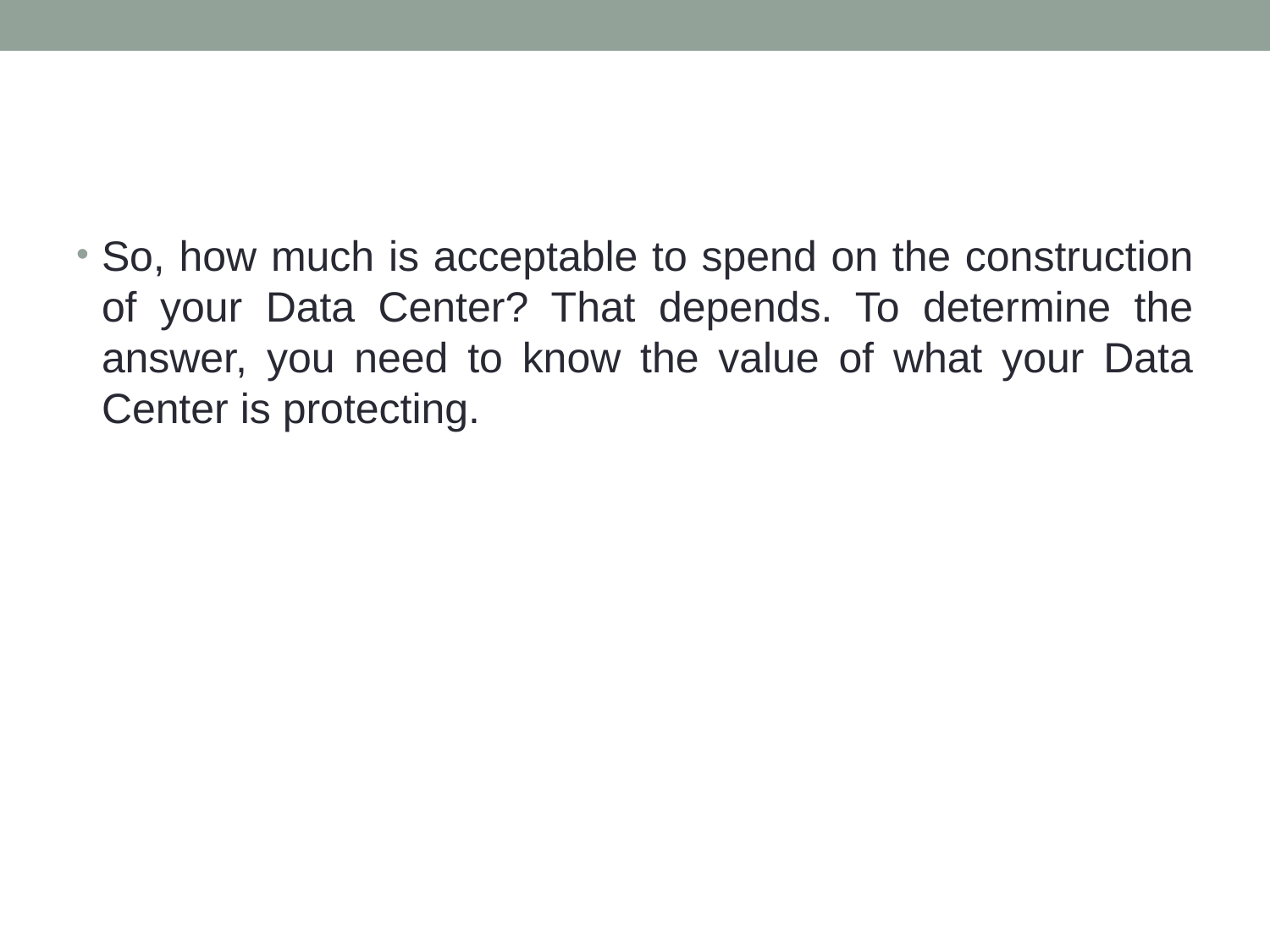

#
So, how much is acceptable to spend on the construction of your Data Center? That depends. To determine the answer, you need to know the value of what your Data Center is protecting.